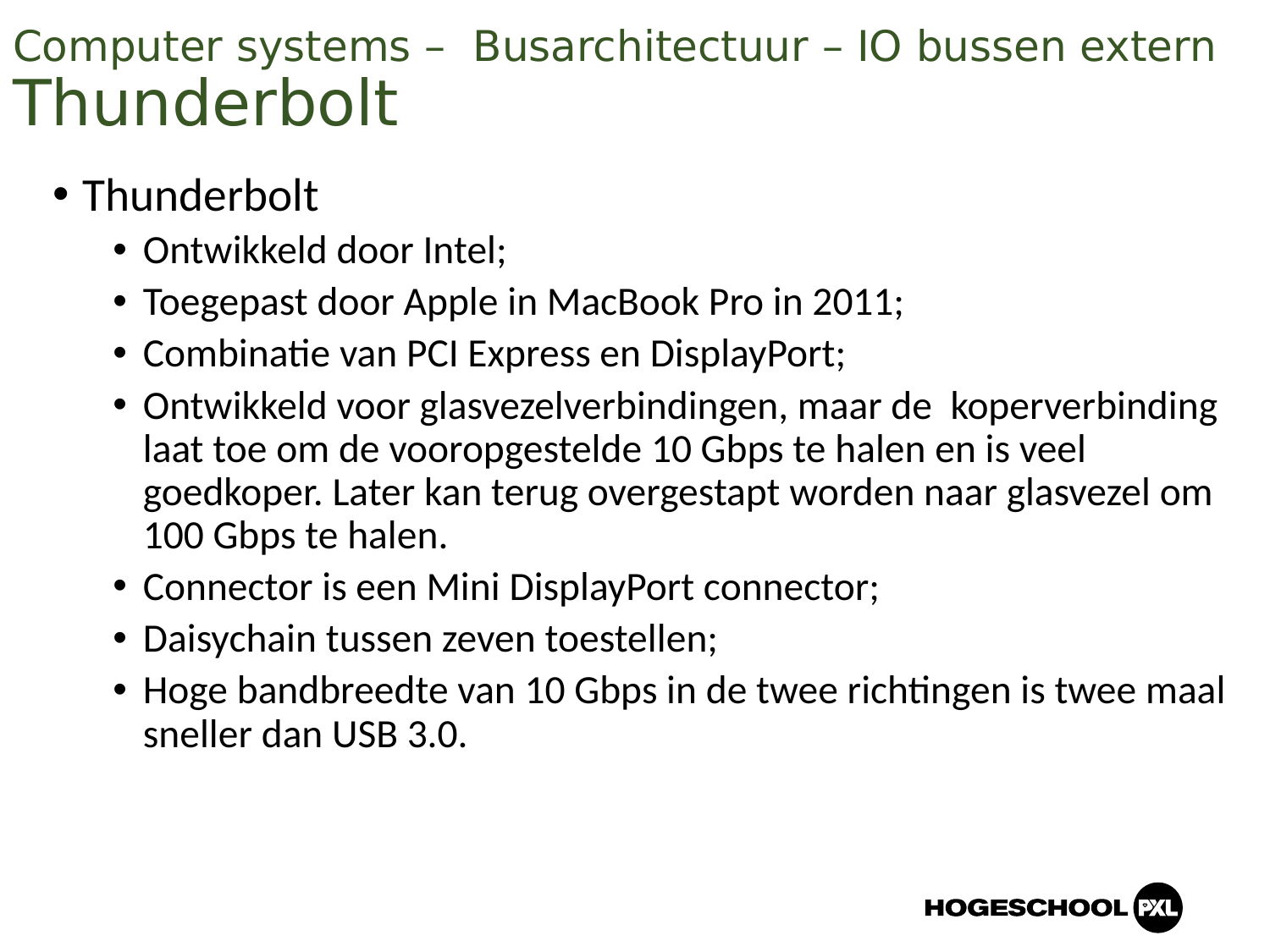

Computer systems –  Busarchitectuur – IO bussen extern
Thunderbolt
Thunderbolt
Ontwikkeld door Intel;
Toegepast door Apple in MacBook Pro in 2011;
Combinatie van PCI Express en DisplayPort;
Ontwikkeld voor glasvezelverbindingen, maar de  koperverbinding laat toe om de vooropgestelde 10 Gbps te halen en is veel goedkoper. Later kan terug overgestapt worden naar glasvezel om 100 Gbps te halen.
Connector is een Mini DisplayPort connector;
Daisychain tussen zeven toestellen;
Hoge bandbreedte van 10 Gbps in de twee richtingen is twee maal sneller dan USB 3.0.